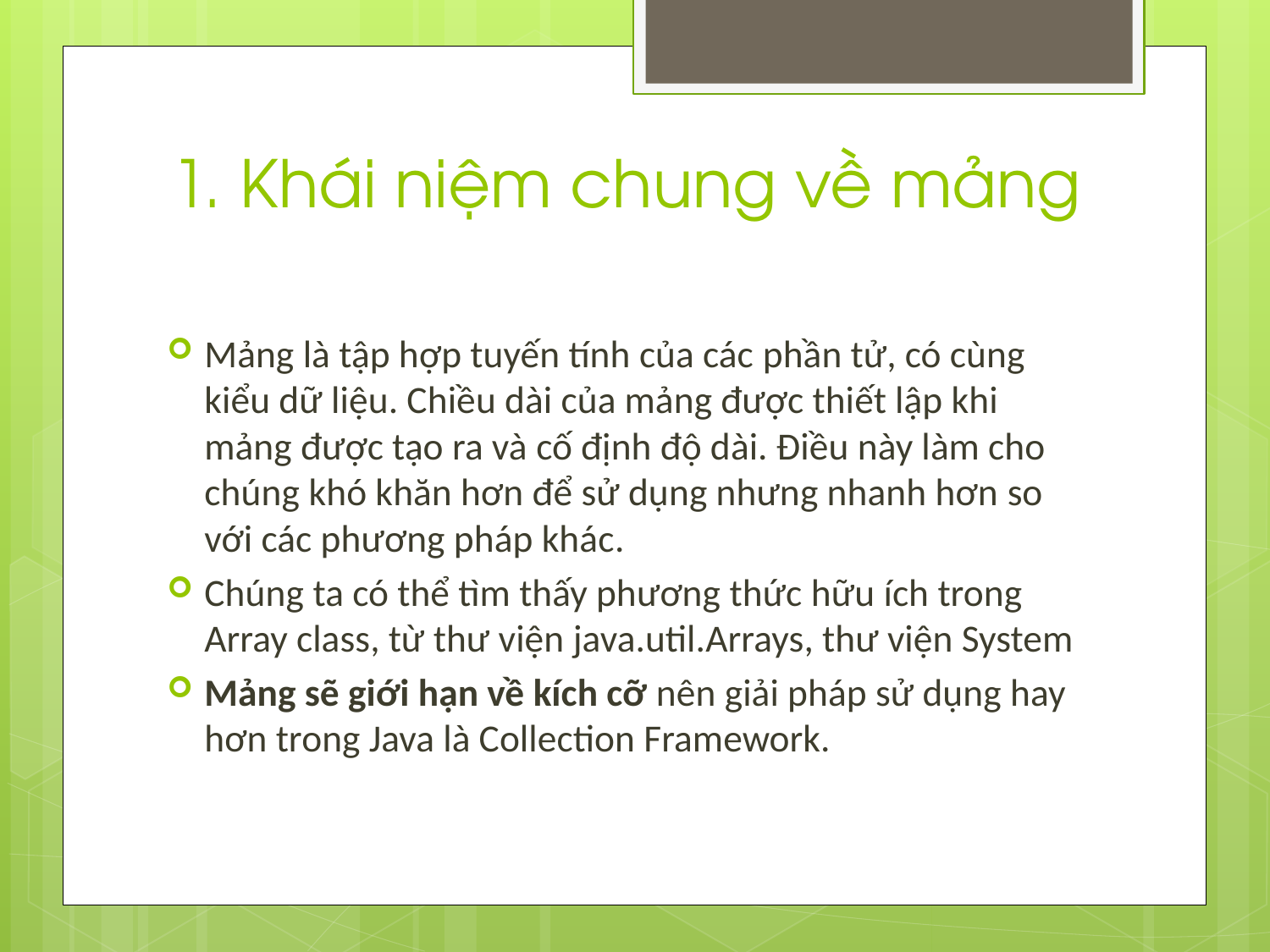

# 1. Khái niệm chung về mảng
Mảng là tập hợp tuyến tính của các phần tử, có cùng kiểu dữ liệu. Chiều dài của mảng được thiết lập khi mảng được tạo ra và cố định độ dài. Điều này làm cho chúng khó khăn hơn để sử dụng nhưng nhanh hơn so với các phương pháp khác.
Chúng ta có thể tìm thấy phương thức hữu ích trong Array class, từ thư viện java.util.Arrays, thư viện System
Mảng sẽ giới hạn về kích cỡ nên giải pháp sử dụng hay hơn trong Java là Collection Framework.